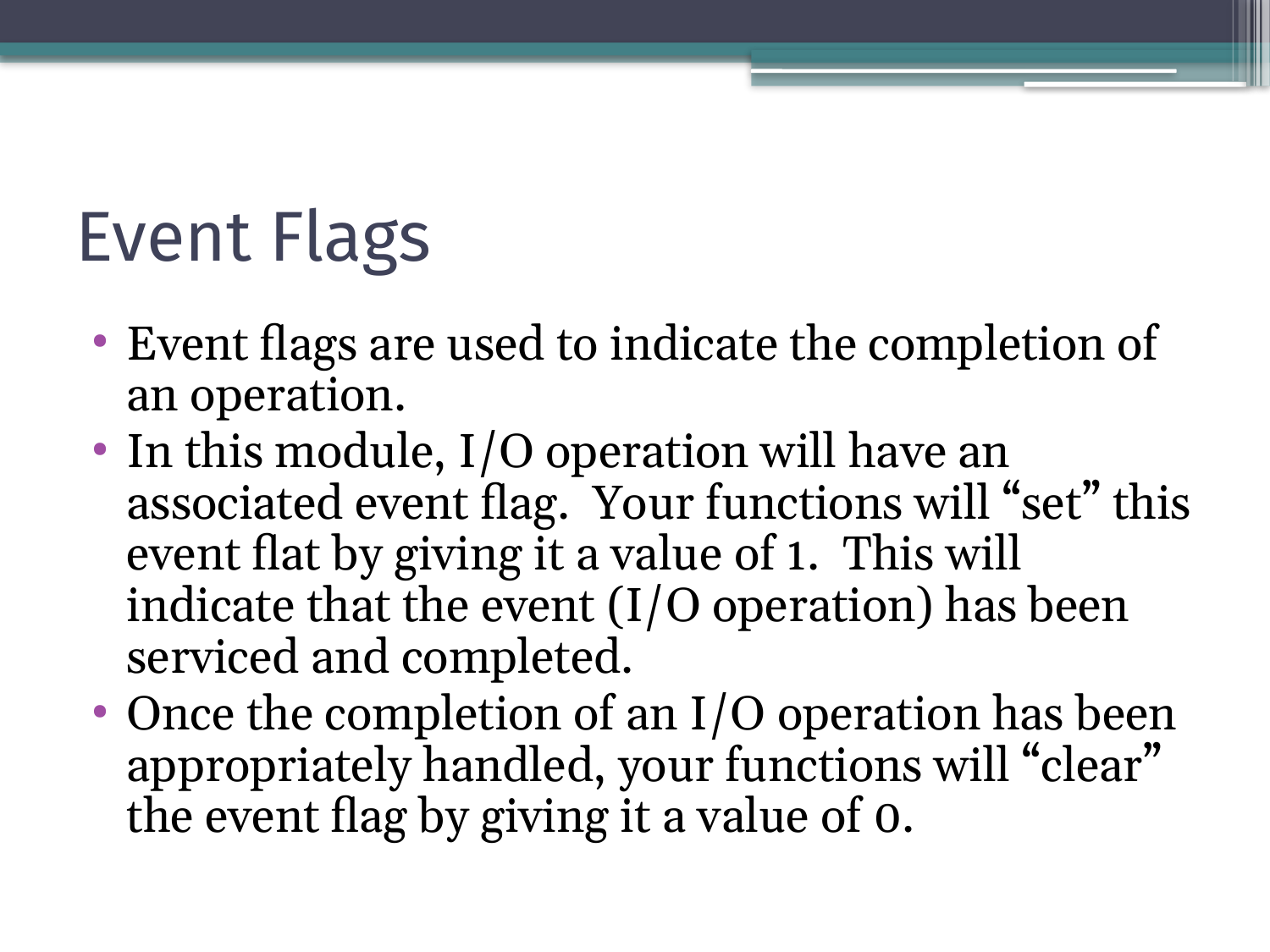

# Event Flags
Event flags are used to indicate the completion of an operation.
In this module, I/O operation will have an associated event flag.  Your functions will “set” this event flat by giving it a value of 1.  This will indicate that the event (I/O operation) has been serviced and completed.
Once the completion of an I/O operation has been appropriately handled, your functions will “clear” the event flag by giving it a value of 0.